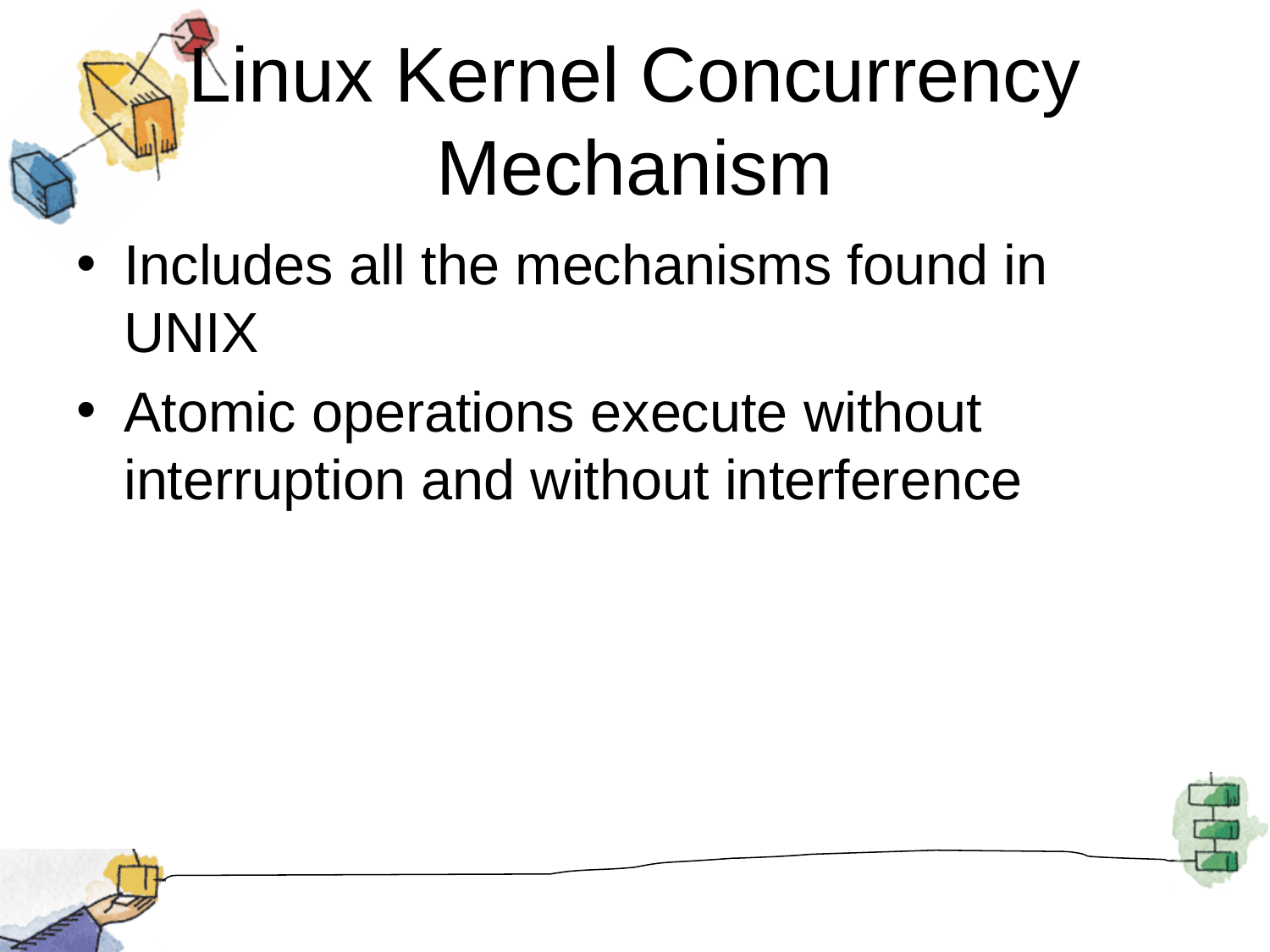

# Linux Kernel Concurrency Mechanism
Includes all the mechanisms found in UNIX
Atomic operations execute without interruption and without interference